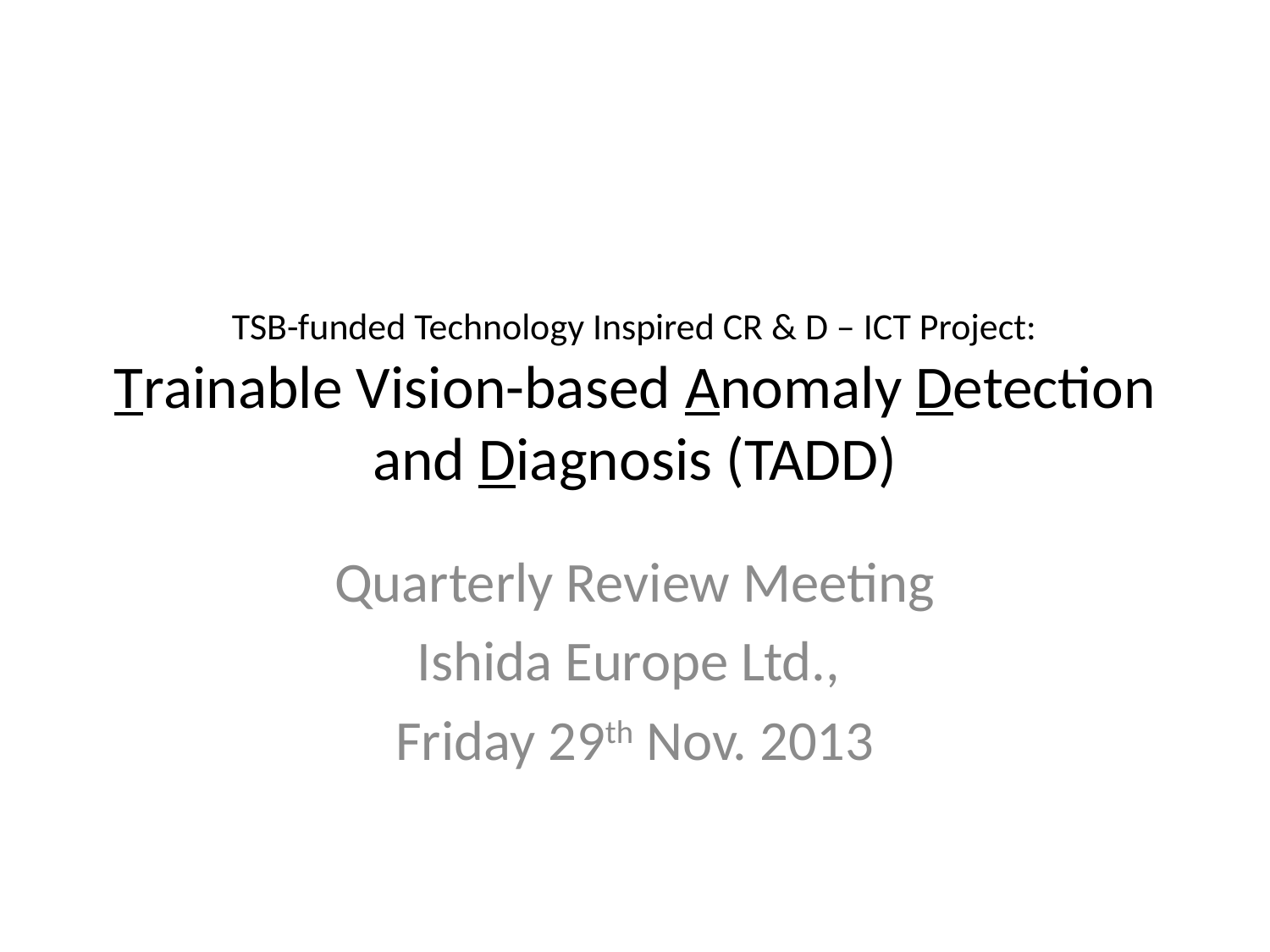

# TSB-funded Technology Inspired CR & D – ICT Project: Trainable Vision-based Anomaly Detection and Diagnosis (TADD)
Quarterly Review Meeting
Ishida Europe Ltd.,
Friday 29th Nov. 2013